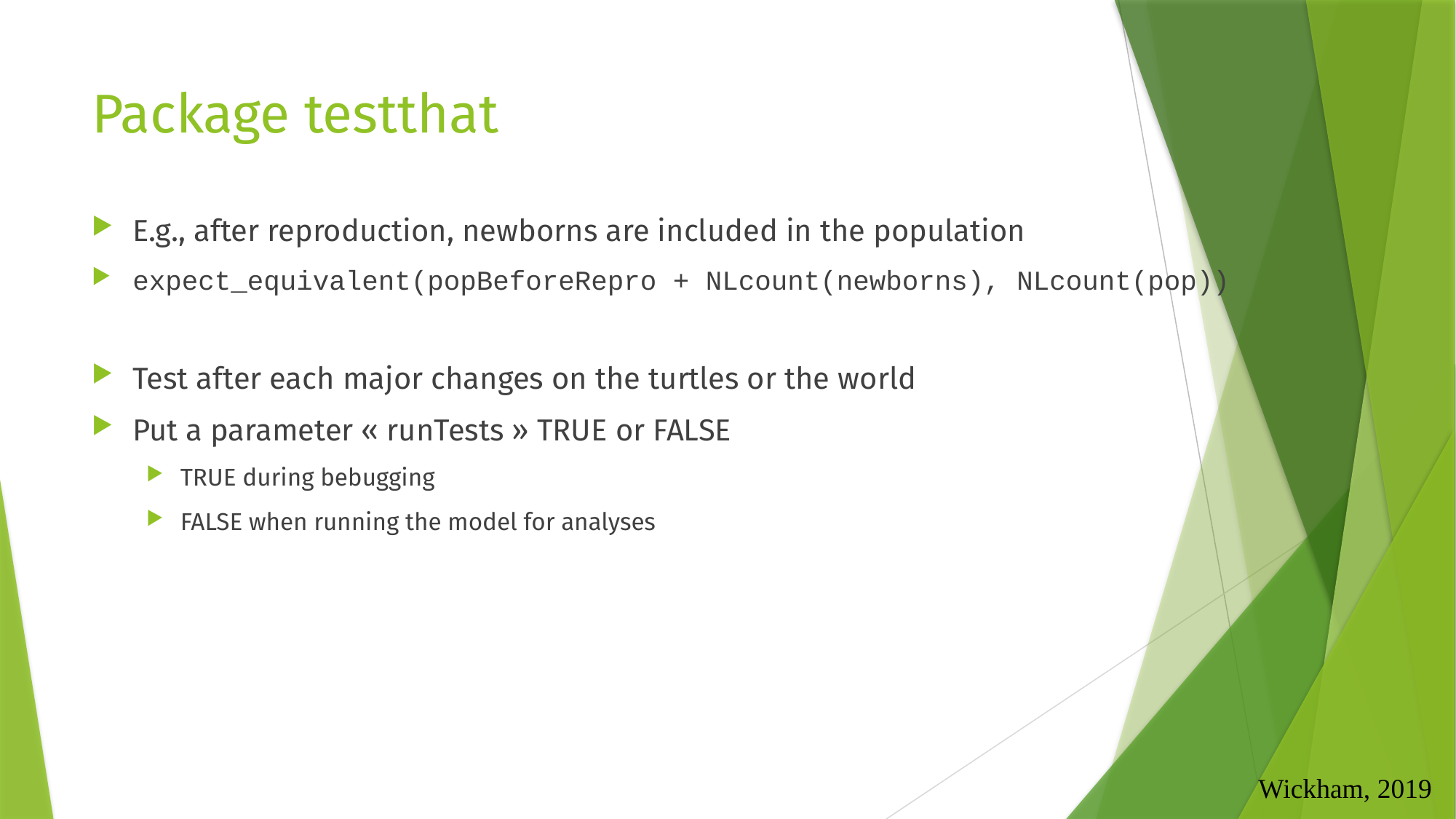

# Package testthat
E.g., after reproduction, newborns are included in the population
expect_equivalent(popBeforeRepro + NLcount(newborns), NLcount(pop))

Test after each major changes on the turtles or the world
Put a parameter « runTests » TRUE or FALSE
TRUE during bebugging
FALSE when running the model for analyses

Wickham, 2019